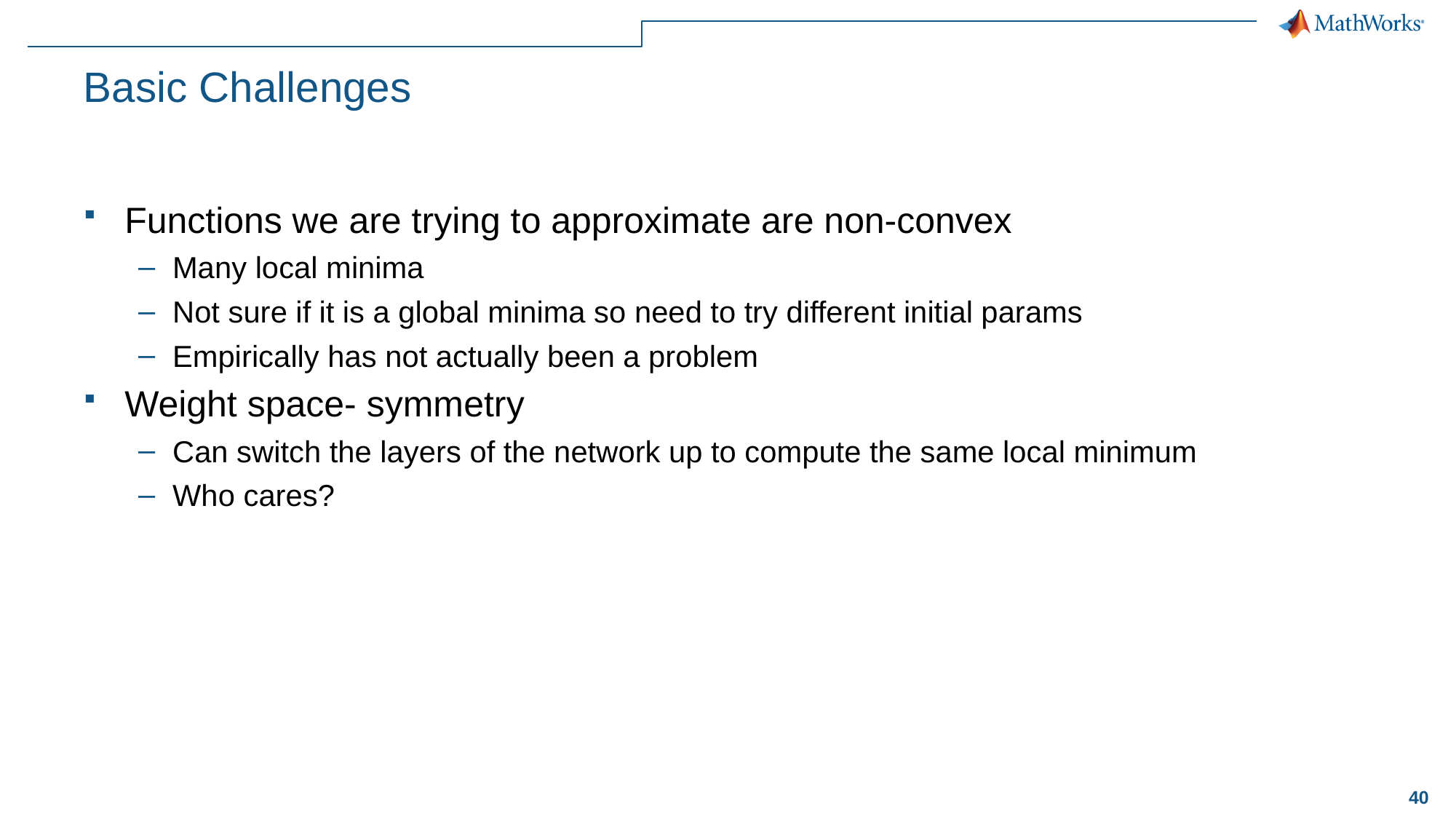

# Basic Challenges
Functions we are trying to approximate are non-convex
Many local minima
Not sure if it is a global minima so need to try different initial params
Empirically has not actually been a problem
Weight space- symmetry
Can switch the layers of the network up to compute the same local minimum
Who cares?